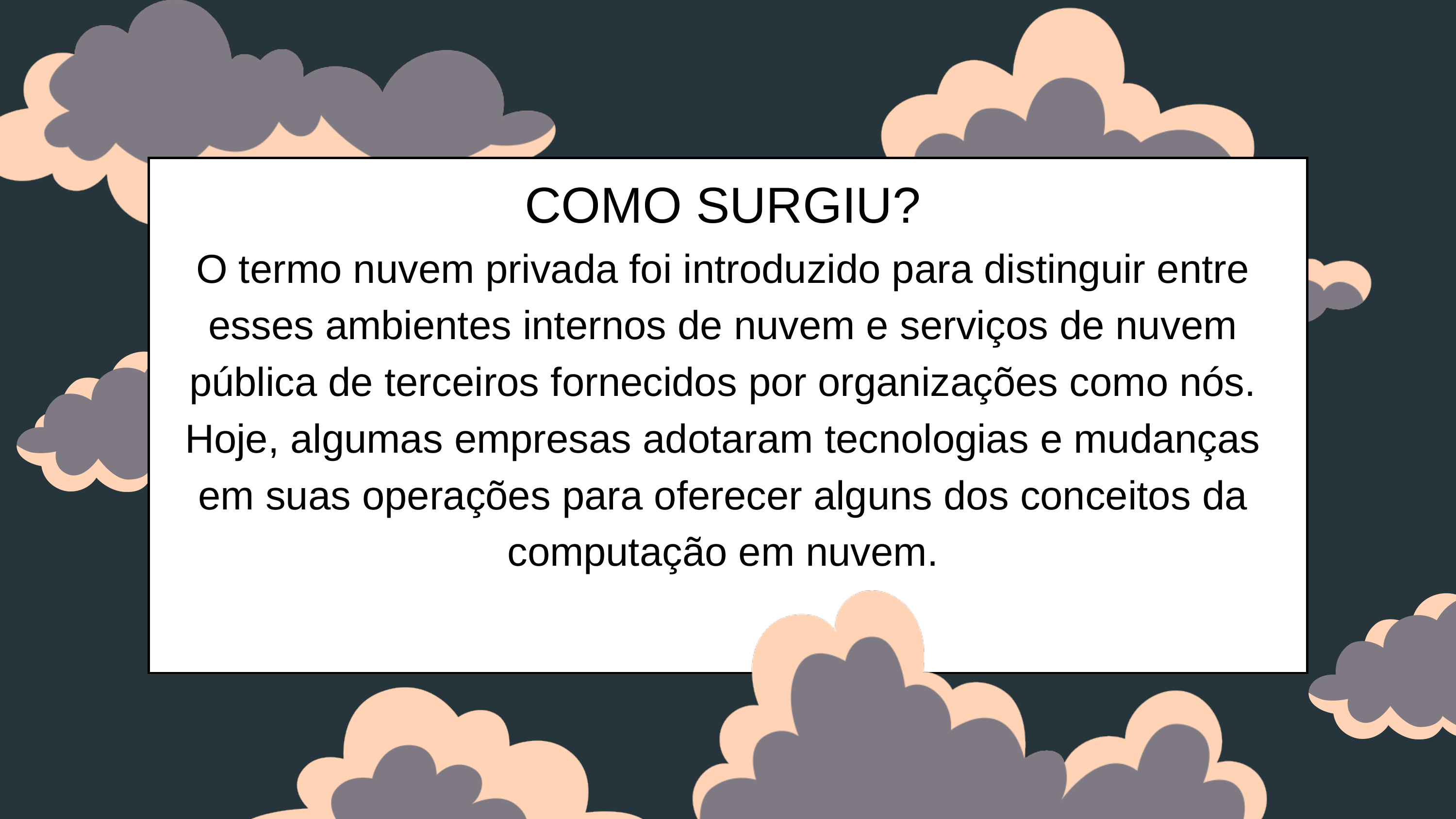

COMO SURGIU?
O termo nuvem privada foi introduzido para distinguir entre esses ambientes internos de nuvem e serviços de nuvem pública de terceiros fornecidos por organizações como nós. Hoje, algumas empresas adotaram tecnologias e mudanças em suas operações para oferecer alguns dos conceitos da computação em nuvem.